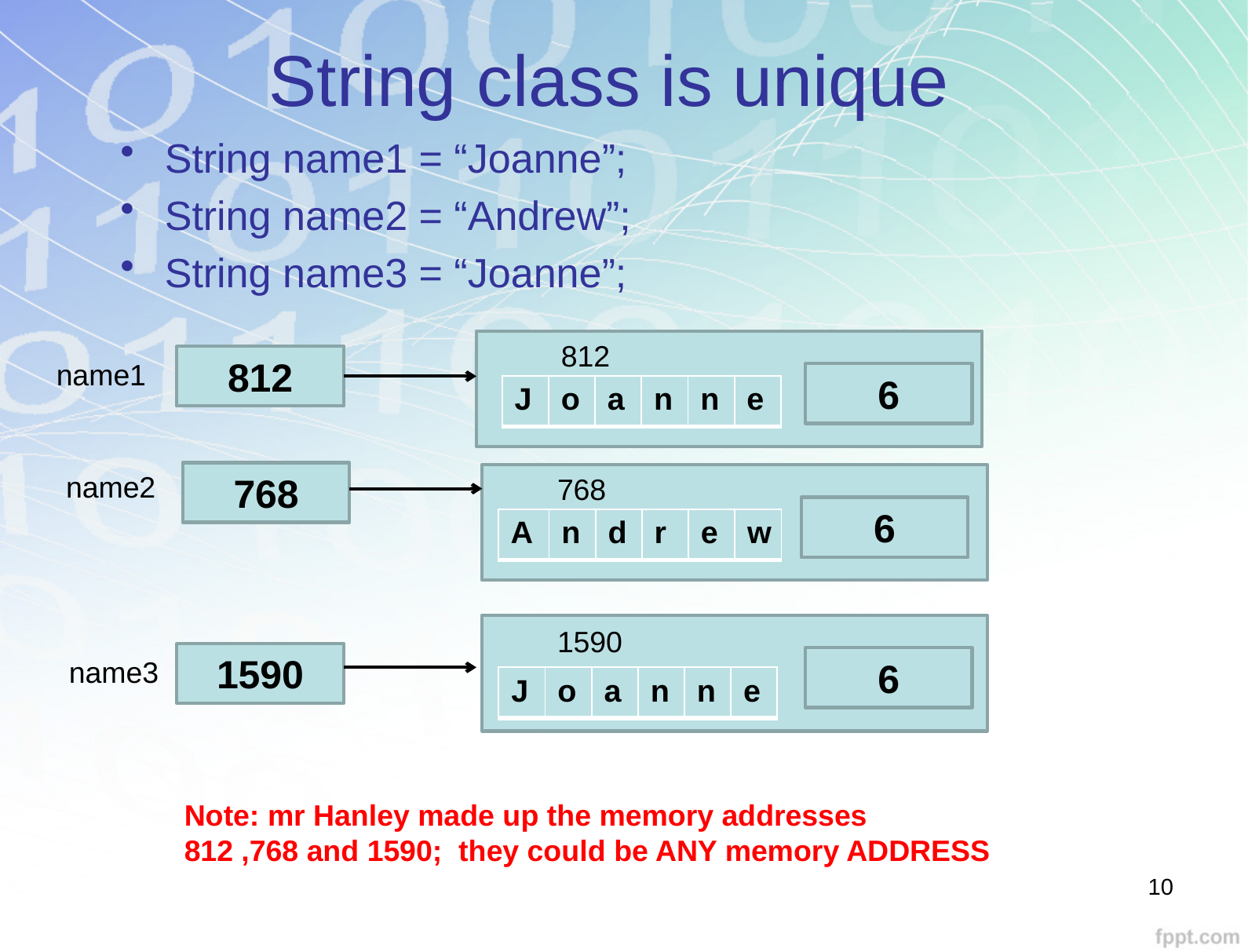

# String class is unique
String name1 = “Joanne”;
String name2 = “Andrew”;
String name3 = “Joanne”;

812
812
name1
6
| J | o | a | n | n | e |
| --- | --- | --- | --- | --- | --- |
768
name2

768
6
| A | n | d | r | e | w |
| --- | --- | --- | --- | --- | --- |

1590
1590
6
name3
| J | o | a | n | n | e |
| --- | --- | --- | --- | --- | --- |
Note: mr Hanley made up the memory addresses
812 ,768 and 1590;  they could be ANY memory ADDRESS
10